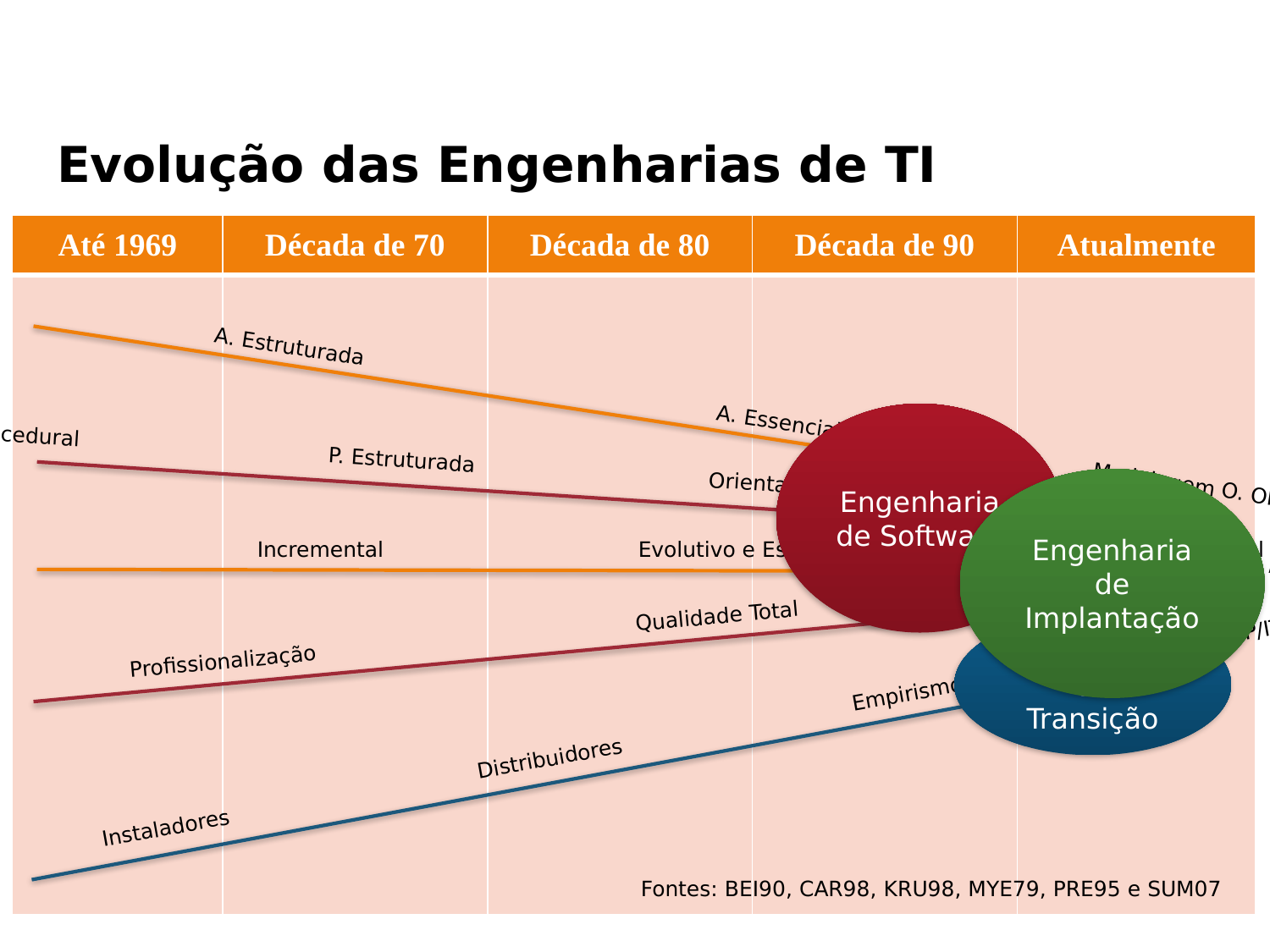

# Evolução das Engenharias de TI
| Até 1969 | Década de 70 | Década de 80 | Década de 90 | Atualmente |
| --- | --- | --- | --- | --- |
|  |  |  |  |  |
Análise Clássica			A. Estruturada			A. Essencial			Modelagem O. Objeto
Engenharia de Software
Programação Procedural		P. Estruturada		Orientada a Eventos		O. Objetos
Engenharia de Implantação
Ciclo Cascata			Incremental			Evolutivo e Espiral		Iterativo & Incremental
Testes: Depuração			Profissionalização			Qualidade Total				Automação
Engenharia de Transição
Instalação Artesanal		Instaladores		Distribuidores		Empirismo		Transição (RUP/ITIL)
Fontes: BEI90, CAR98, KRU98, MYE79, PRE95 e SUM07